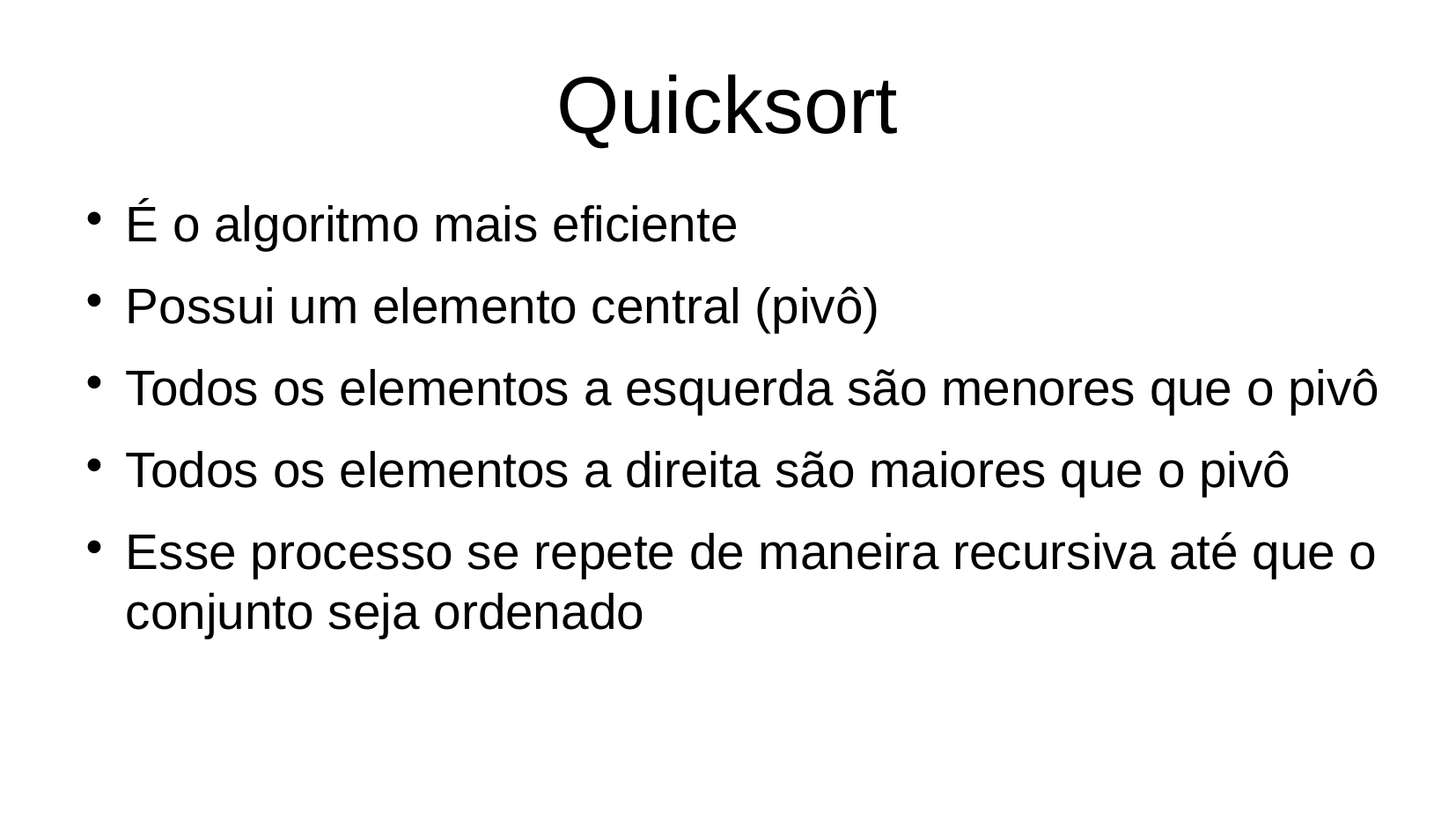

# Quicksort
É o algoritmo mais eficiente
Possui um elemento central (pivô)
Todos os elementos a esquerda são menores que o pivô
Todos os elementos a direita são maiores que o pivô
Esse processo se repete de maneira recursiva até que o conjunto seja ordenado